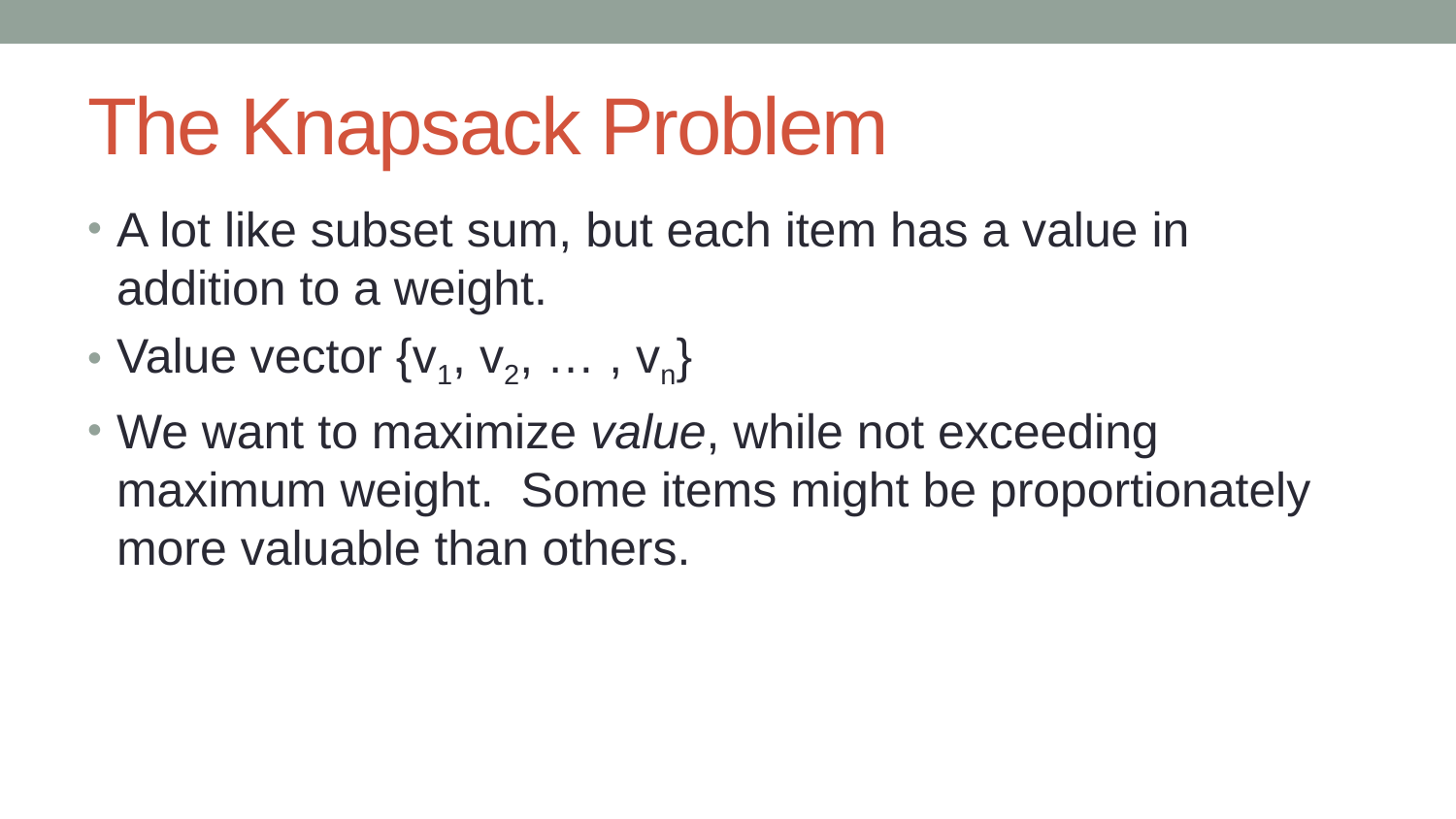

# The Knapsack Problem
A lot like subset sum, but each item has a value in addition to a weight.
Value vector {v1, v2, … , vn}
We want to maximize value, while not exceeding maximum weight.  Some items might be proportionately more valuable than others.